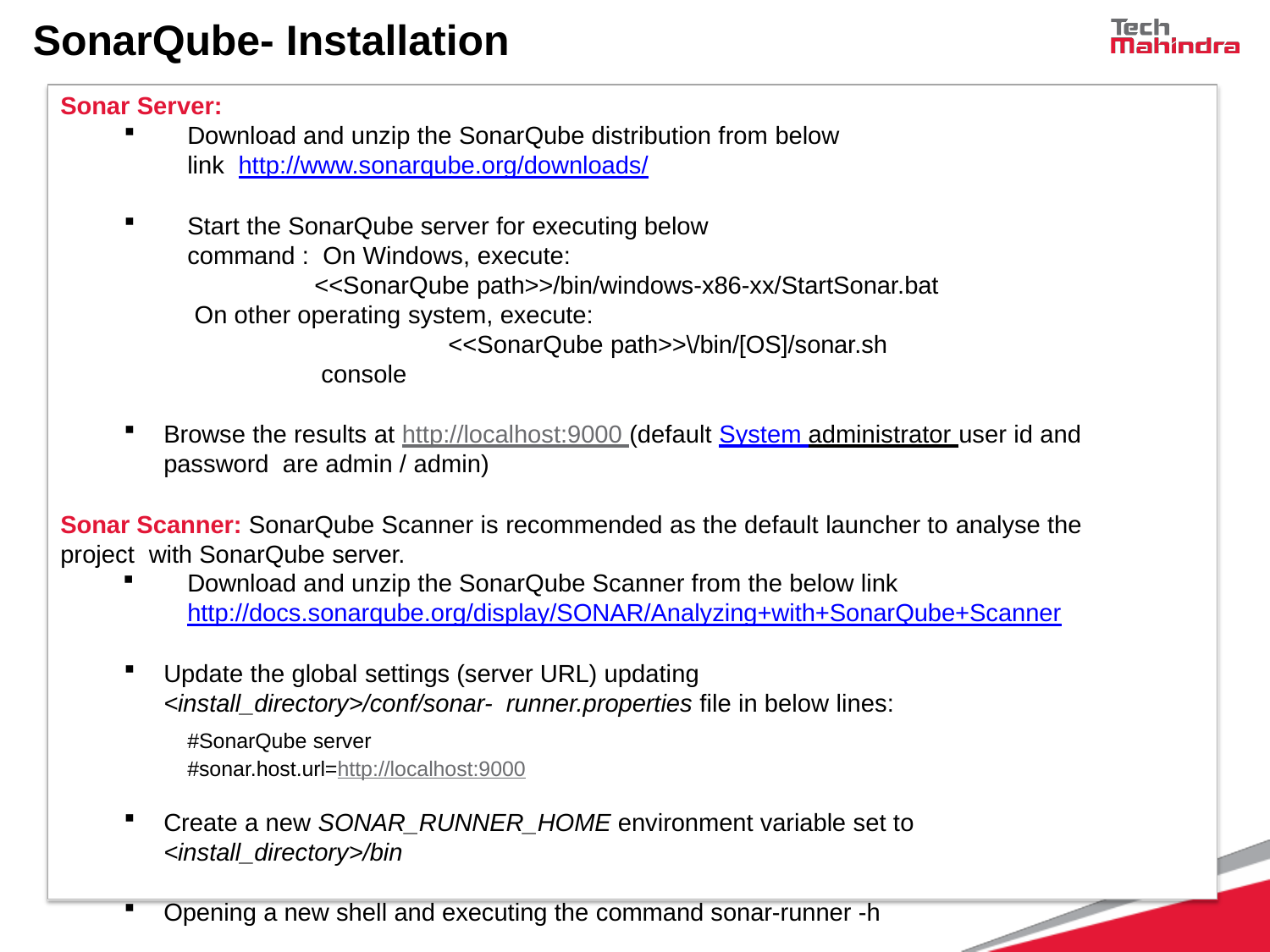

# SonarQube- Installation

Sonar Server:
Download and unzip the SonarQube distribution from below link  http://www.sonarqube.org/downloads/

Start the SonarQube server for executing below command :  On Windows, execute:
<<SonarQube path>>/bin/windows-x86-xx/StartSonar.bat  On other operating system, execute:
<<SonarQube path>>\/bin/[OS]/sonar.sh console

Browse the results at http://localhost:9000 (default System administrator user id and password  are admin / admin)

Sonar Scanner: SonarQube Scanner is recommended as the default launcher to analyse the project  with SonarQube server.
Download and unzip the SonarQube Scanner from the below link  http://docs.sonarqube.org/display/SONAR/Analyzing+with+SonarQube+Scanner

Update the global settings (server URL) updating <install_directory>/conf/sonar-  runner.properties file in below lines:
#SonarQube server
#sonar.host.url=http://localhost:9000

Create a new SONAR_RUNNER_HOME environment variable set to <install_directory>/bin

Opening a new shell and executing the command sonar-runner -h